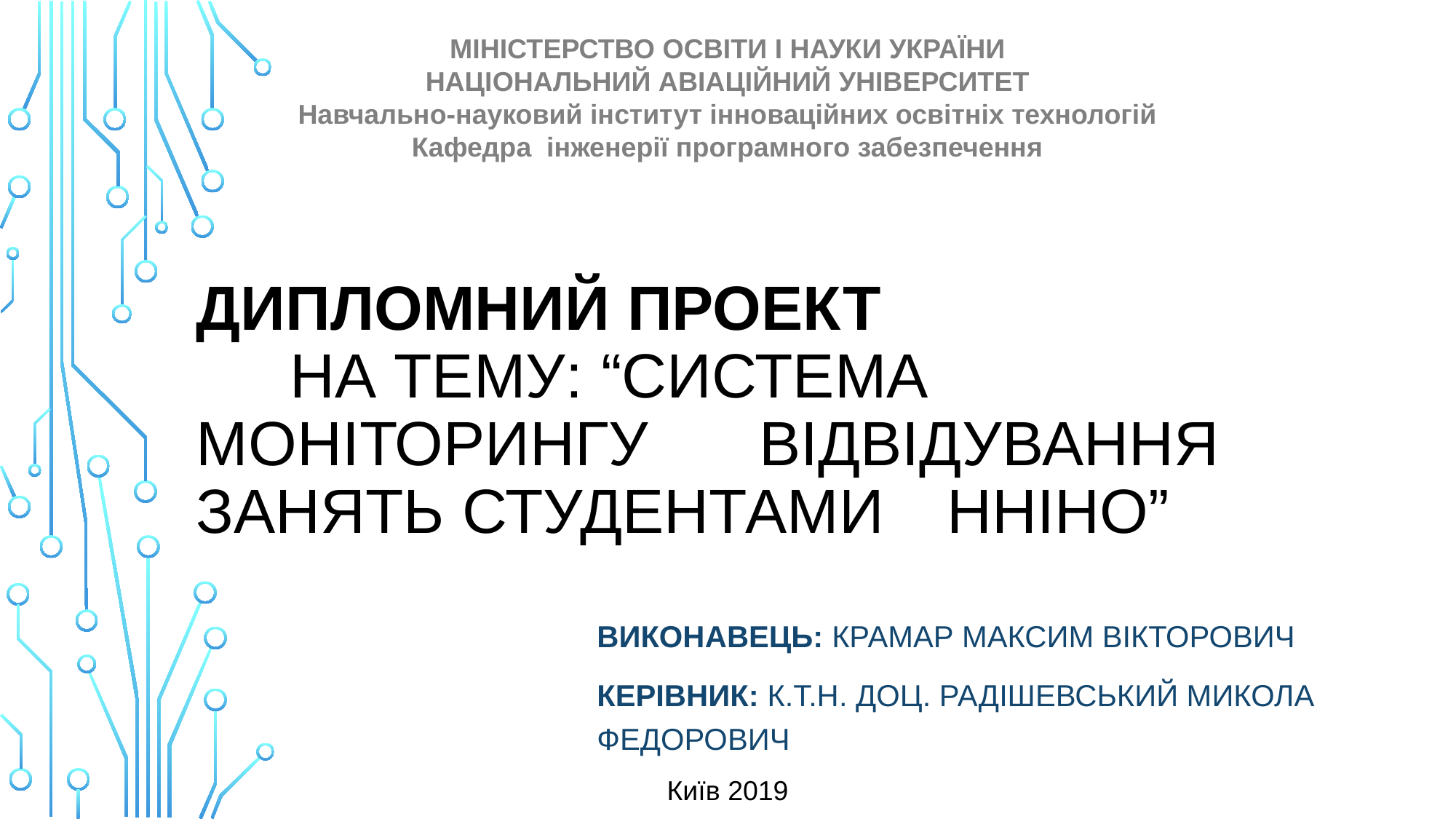

МІНІСТЕРСТВО ОСВІТИ І НАУКИ УКРАЇНИ
НАЦІОНАЛЬНИЙ АВІАЦІЙНИЙ УНІВЕРСИТЕТ
Навчально-науковий інститут інноваційних освітніх технологій
Кафедра  інженерії програмного забезпечення
# ДИПЛОМНИЙ ПРОЕКТ на тему: “система моніторингу 	відвідування занять студентами 	Нніно”
Виконавець: Крамар Максим Вікторович
Керівник: к.т.н. доц. Радішевський Микола Федорович
Київ 2019